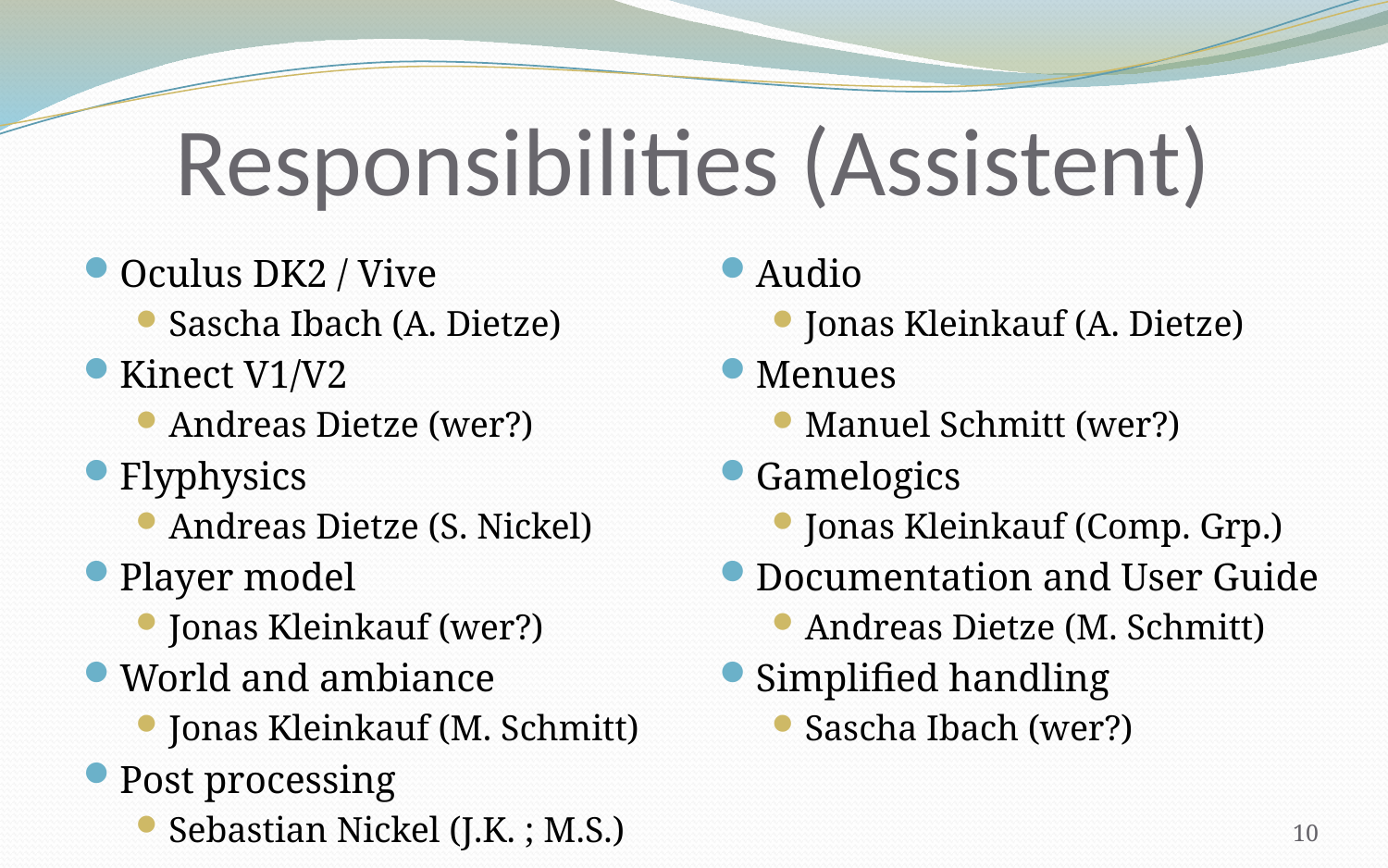

# Responsibilities (Assistent)
Oculus DK2 / Vive
Sascha Ibach (A. Dietze)
Kinect V1/V2
Andreas Dietze (wer?)
Flyphysics
Andreas Dietze (S. Nickel)
Player model
Jonas Kleinkauf (wer?)
World and ambiance
Jonas Kleinkauf (M. Schmitt)
Post processing
Sebastian Nickel (J.K. ; M.S.)

Audio
Jonas Kleinkauf (A. Dietze)
Menues
Manuel Schmitt (wer?)
Gamelogics
Jonas Kleinkauf (Comp. Grp.)
Documentation and User Guide
Andreas Dietze (M. Schmitt)
Simplified handling
Sascha Ibach (wer?)

10